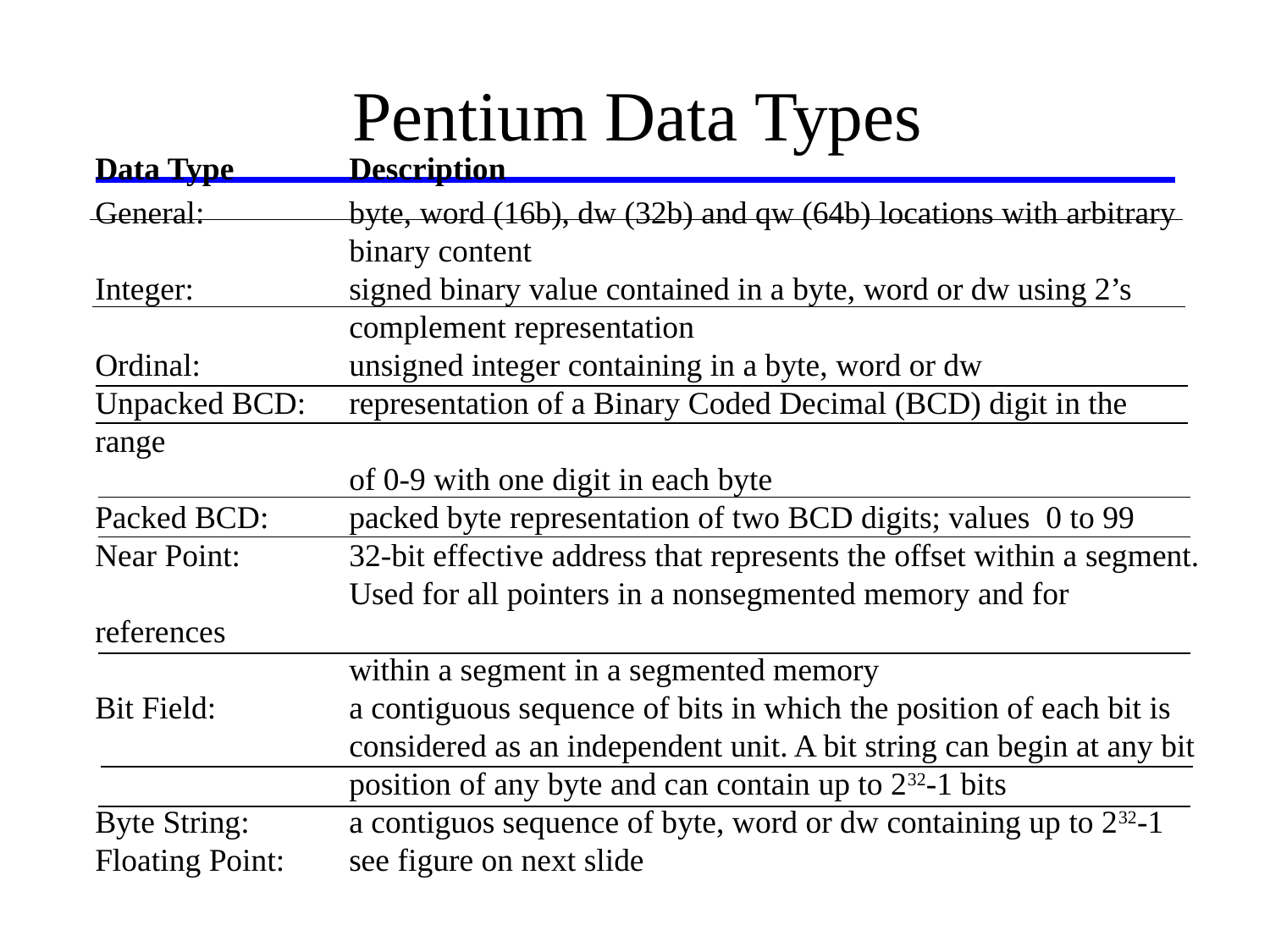

# Pentium Data Types
Data Type	Description
General:		byte, word (16b), dw (32b) and qw (64b) locations with arbitrary
	  	binary content
Integer:		signed binary value contained in a byte, word or dw using 2’s
		complement representation
Ordinal: 		unsigned integer containing in a byte, word or dw
Unpacked BCD:	representation of a Binary Coded Decimal (BCD) digit in the range
		of 0-9 with one digit in each byte
Packed BCD: 	packed byte representation of two BCD digits; values  0 to 99
Near Point: 	32-bit effective address that represents the offset within a segment.
	     	Used for all pointers in a nonsegmented memory and for references
	     	within a segment in a segmented memory
Bit Field:		a contiguous sequence of bits in which the position of each bit is
	  	considered as an independent unit. A bit string can begin at any bit
	  	position of any byte and can contain up to 232-1 bits
Byte String: 	a contiguos sequence of byte, word or dw containing up to 232-1
Floating Point:	see figure on next slide